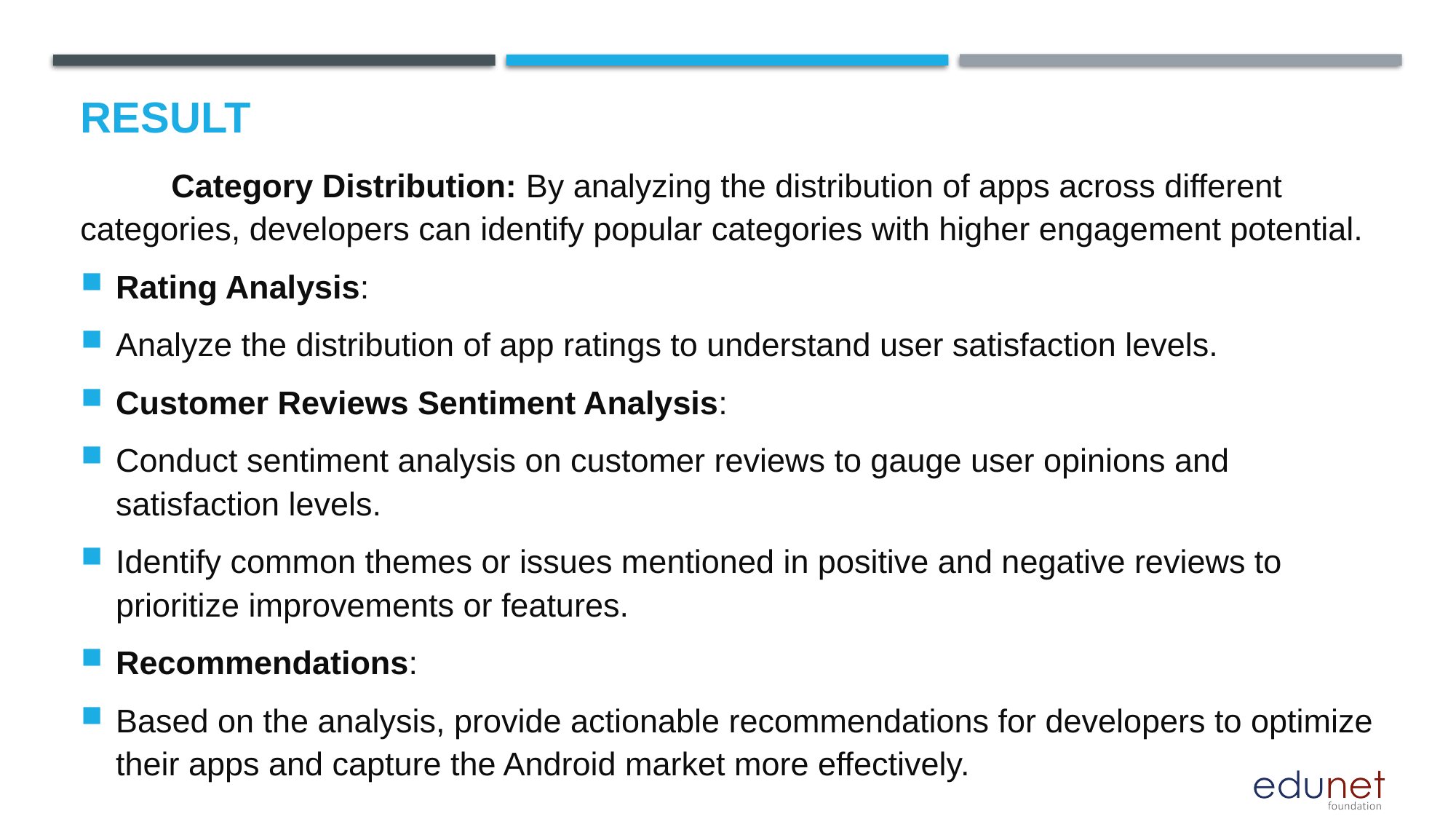

# Result
          Category Distribution: By analyzing the distribution of apps across different categories, developers can identify popular categories with higher engagement potential.
Rating Analysis:
Analyze the distribution of app ratings to understand user satisfaction levels.
Customer Reviews Sentiment Analysis:
Conduct sentiment analysis on customer reviews to gauge user opinions and satisfaction levels.
Identify common themes or issues mentioned in positive and negative reviews to prioritize improvements or features.
Recommendations:
Based on the analysis, provide actionable recommendations for developers to optimize their apps and capture the Android market more effectively.